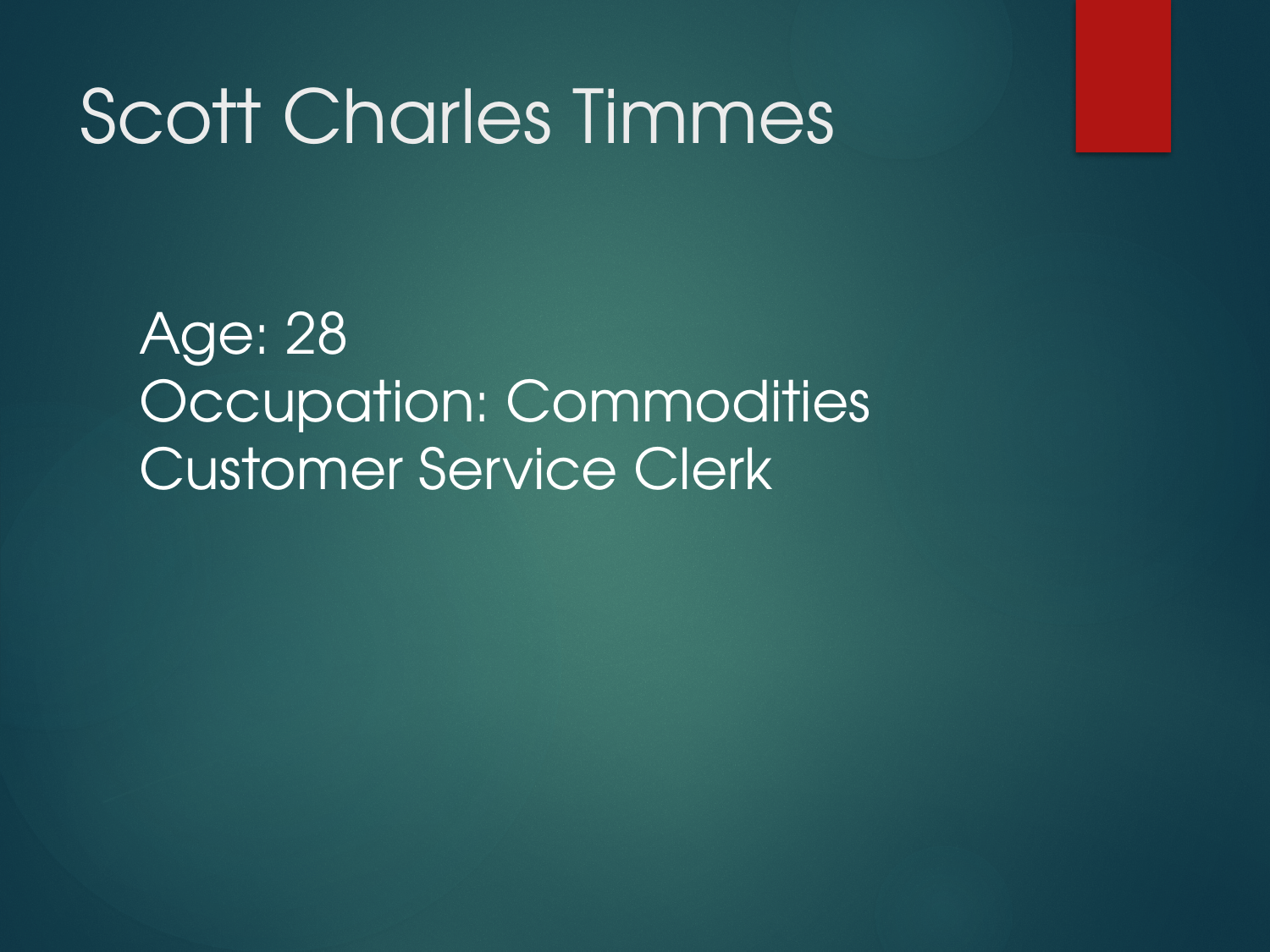

# Scott Charles Timmes

Age: 28
Occupation: Commodities Customer Service Clerk